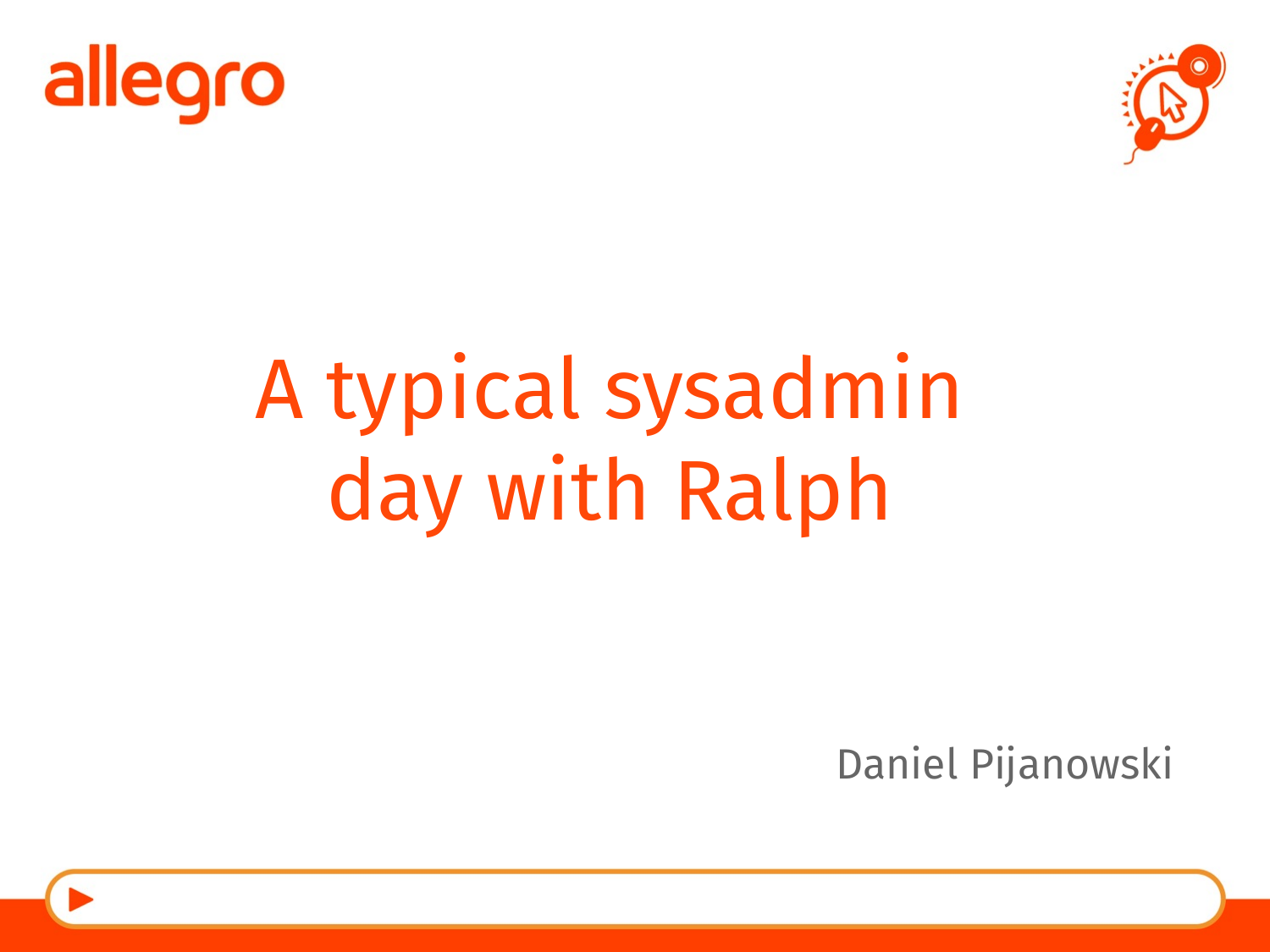

A typical sysadmin day with Ralph
Daniel Pijanowski